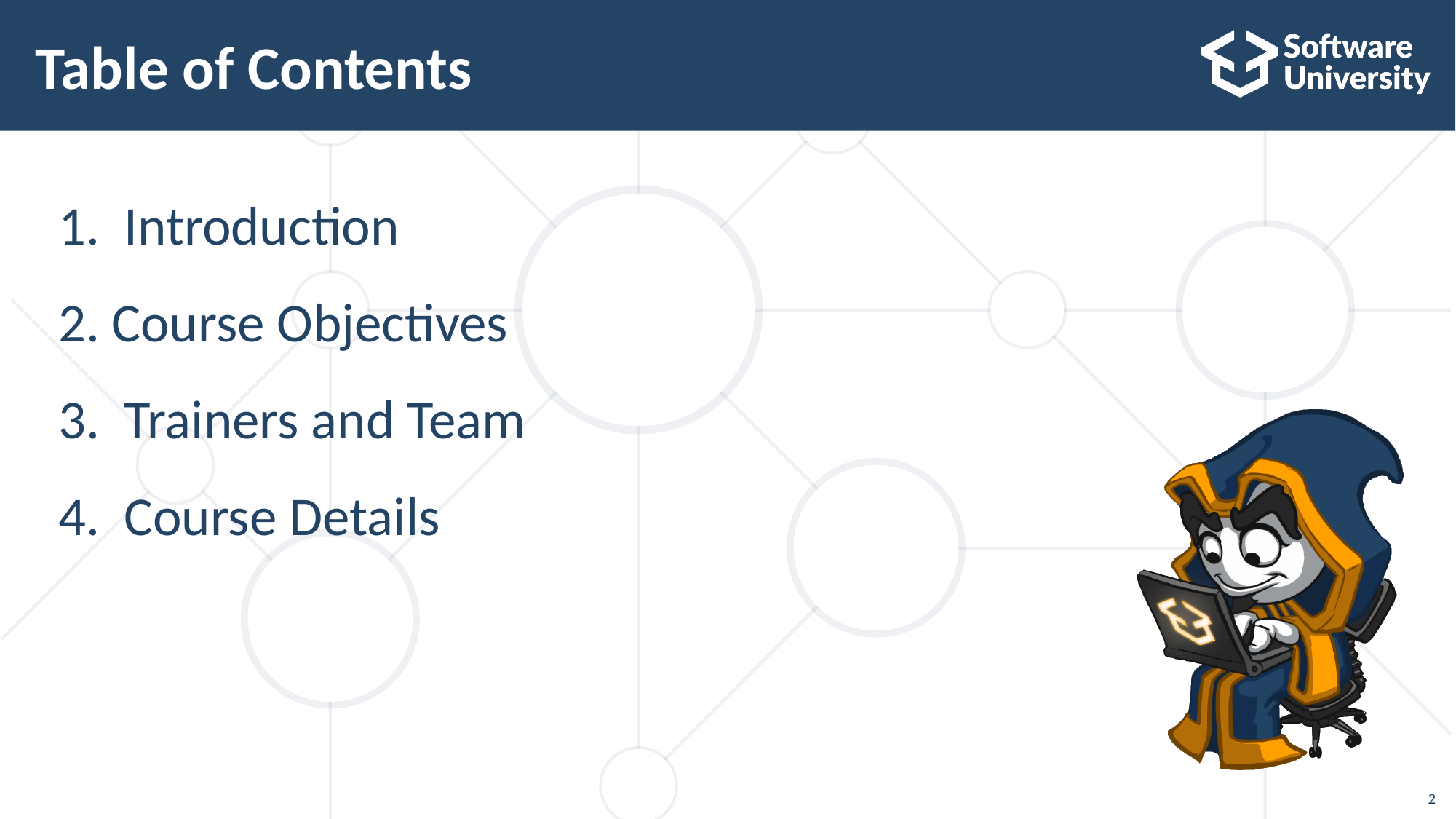

# Table of Contents
 Introduction
Course Objectives
 Trainers and Team
 Course Details

2